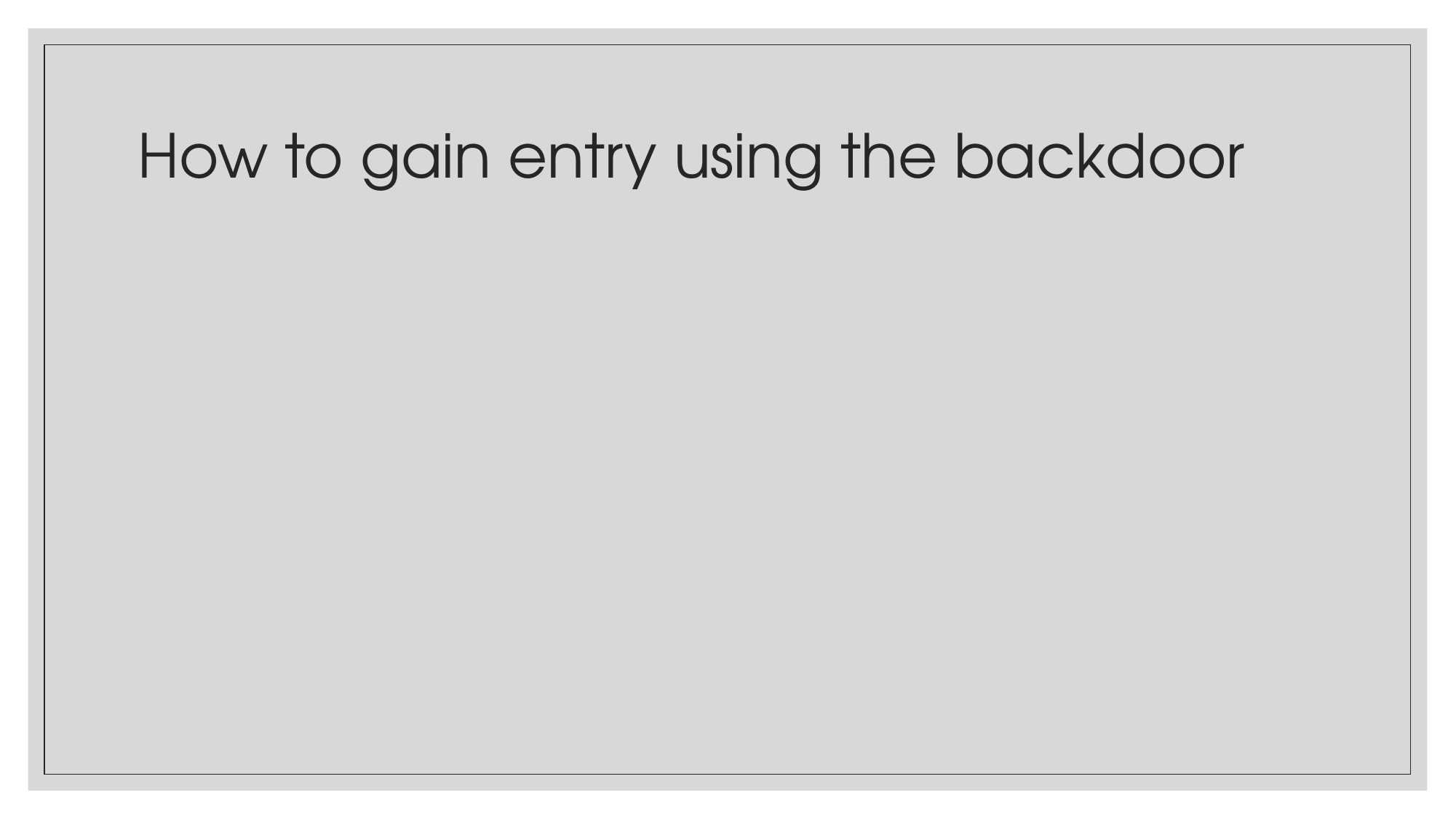

# How to gain entry using the backdoor